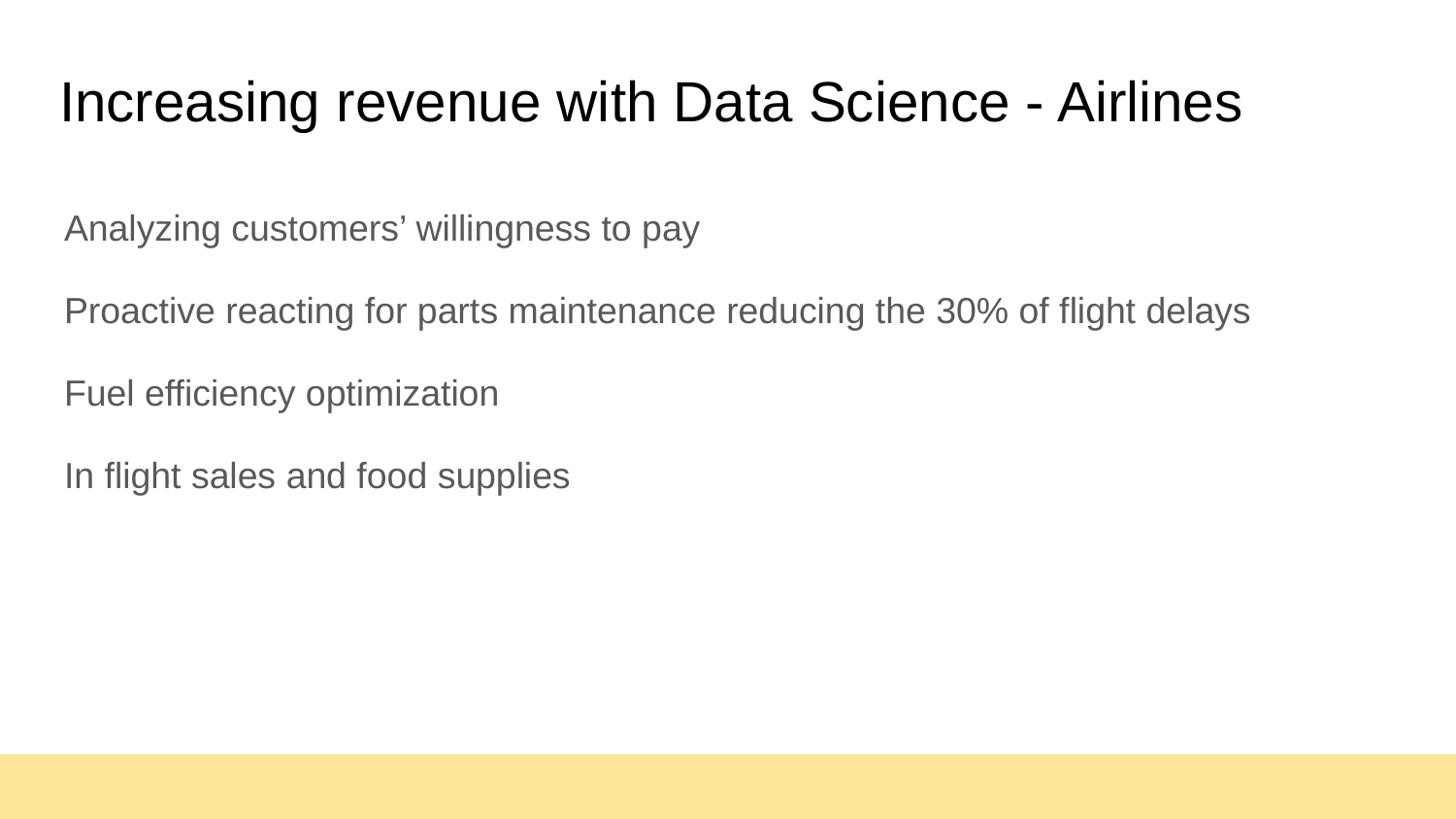

# Increasing revenue with Data Science - Airlines

Analyzing customers’ willingness to pay
Proactive reacting for parts maintenance reducing the 30% of flight delays
Fuel efficiency optimization
In flight sales and food supplies